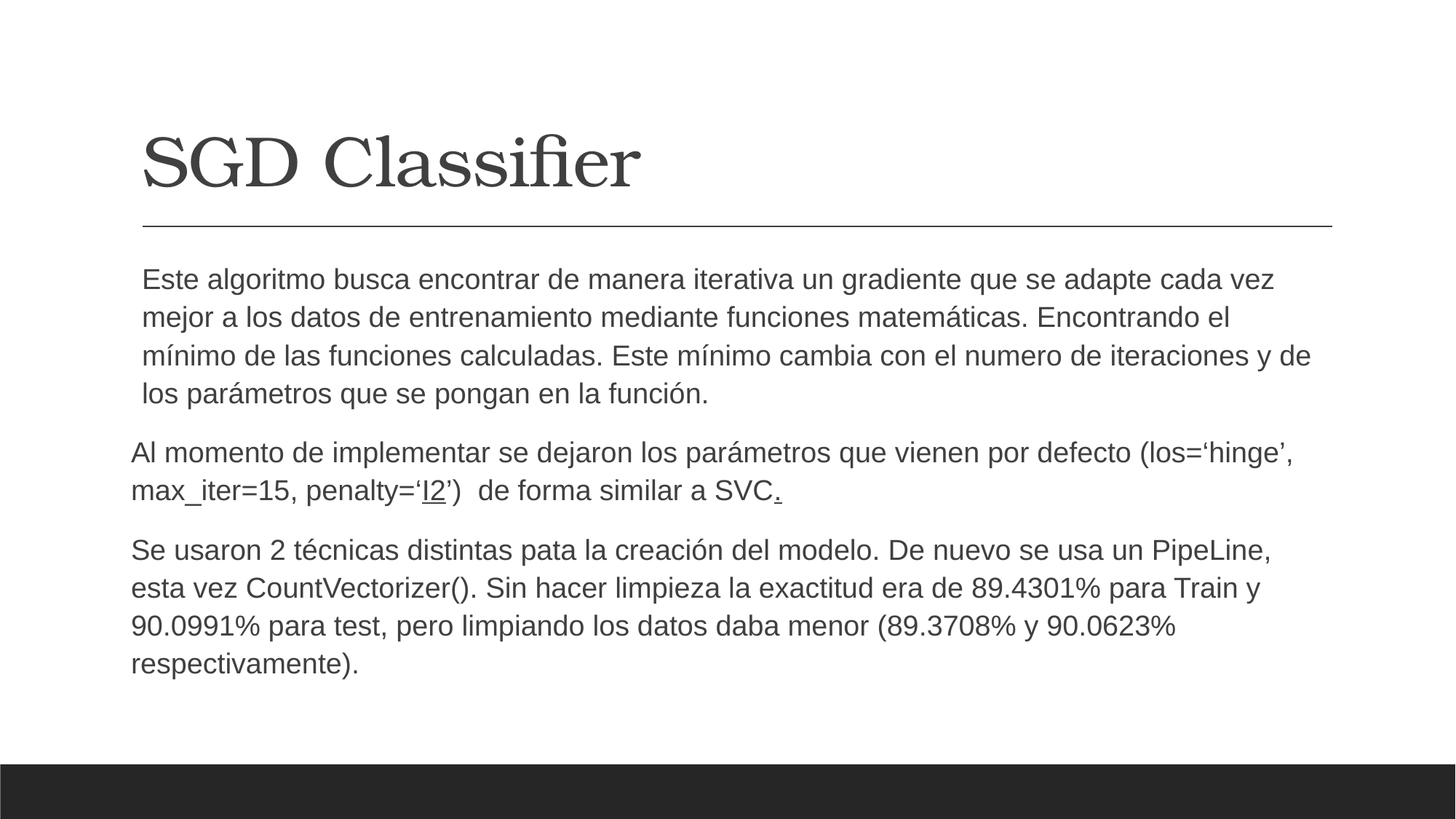

# SGD Classifier
Este algoritmo busca encontrar de manera iterativa un gradiente que se adapte cada vez mejor a los datos de entrenamiento mediante funciones matemáticas. Encontrando el mínimo de las funciones calculadas. Este mínimo cambia con el numero de iteraciones y de los parámetros que se pongan en la función.
Al momento de implementar se dejaron los parámetros que vienen por defecto (los=‘hinge’, max_iter=15, penalty=‘I2’)  de forma similar a SVC.
Se usaron 2 técnicas distintas pata la creación del modelo. De nuevo se usa un PipeLine, esta vez CountVectorizer(). Sin hacer limpieza la exactitud era de 89.4301% para Train y 90.0991% para test, pero limpiando los datos daba menor (89.3708% y 90.0623% respectivamente).